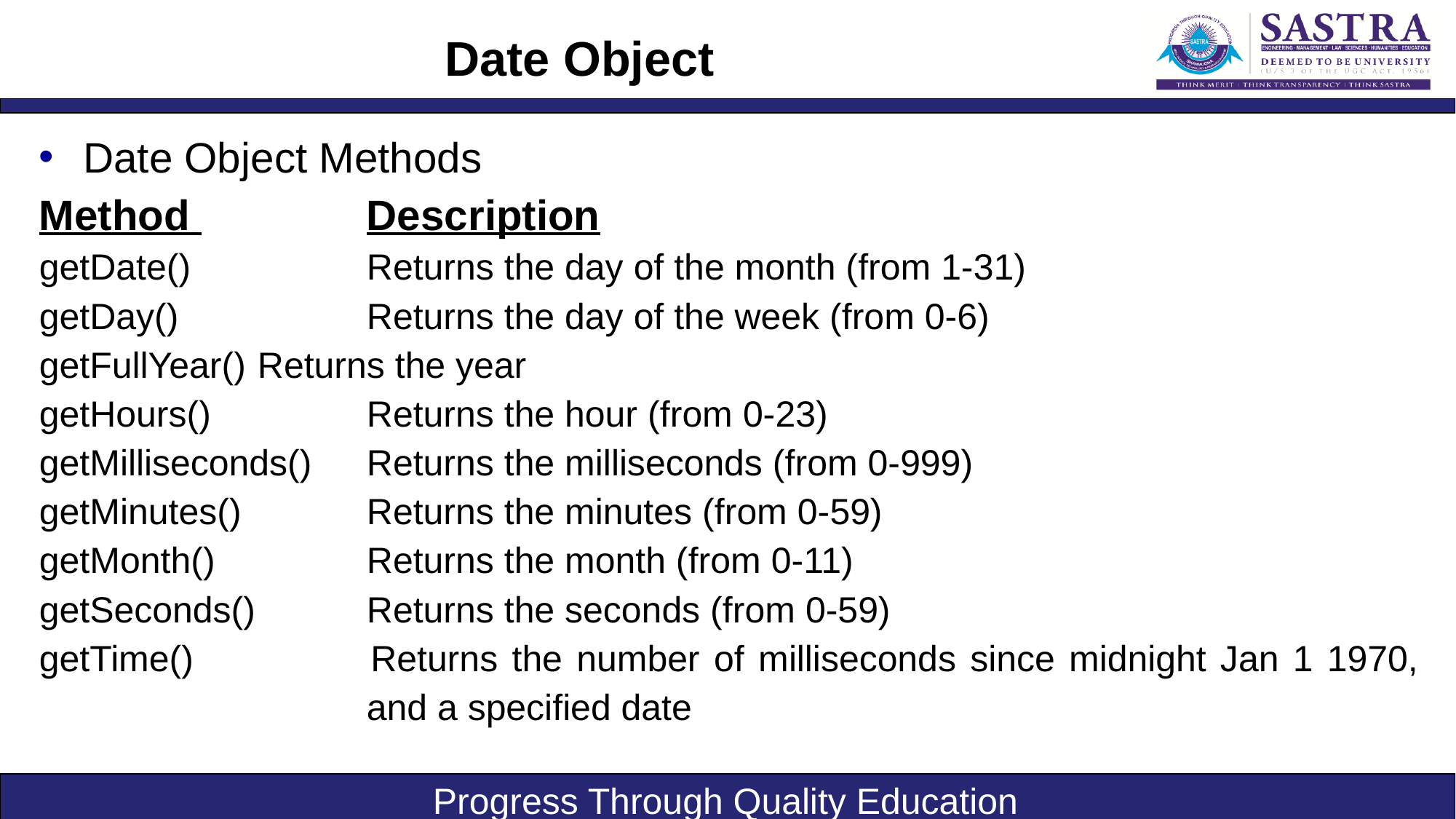

# Date Object
Date Object Methods
Method 		Description
getDate() 		Returns the day of the month (from 1-31)
getDay() 		Returns the day of the week (from 0-6)
getFullYear() 	Returns the year
getHours() 		Returns the hour (from 0-23)
getMilliseconds() 	Returns the milliseconds (from 0-999)
getMinutes() 		Returns the minutes (from 0-59)
getMonth() 		Returns the month (from 0-11)
getSeconds() 	Returns the seconds (from 0-59)
getTime() 		Returns the number of milliseconds since midnight Jan 1 1970, 			and a specified date